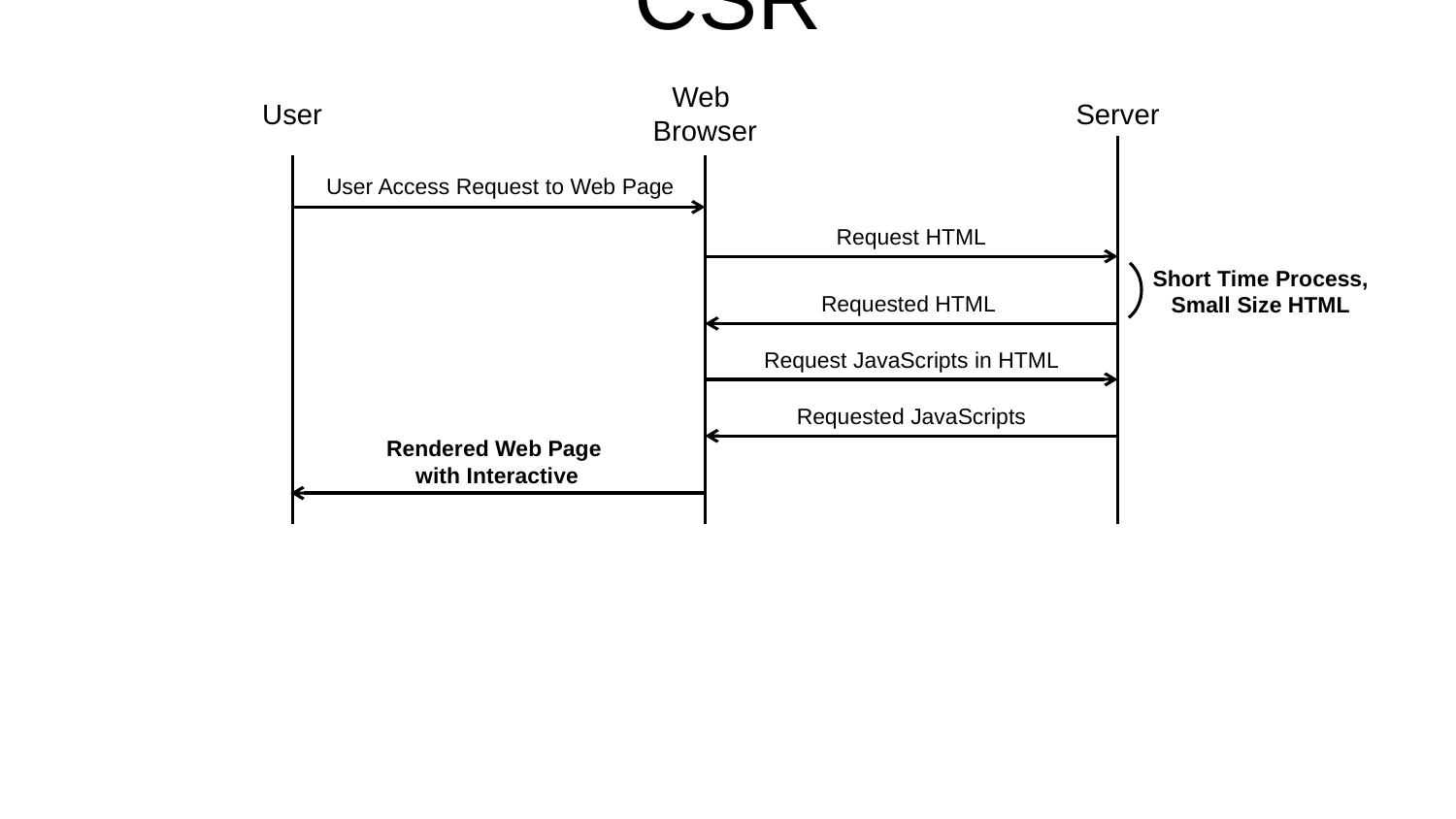

CSR
Web
Browser
User
Server
User Access Request to Web Page
Request HTML

Short Time Process,
Small Size HTML
Requested HTML
Request JavaScripts in HTML
Requested JavaScripts
Rendered Web Page
with Interactive